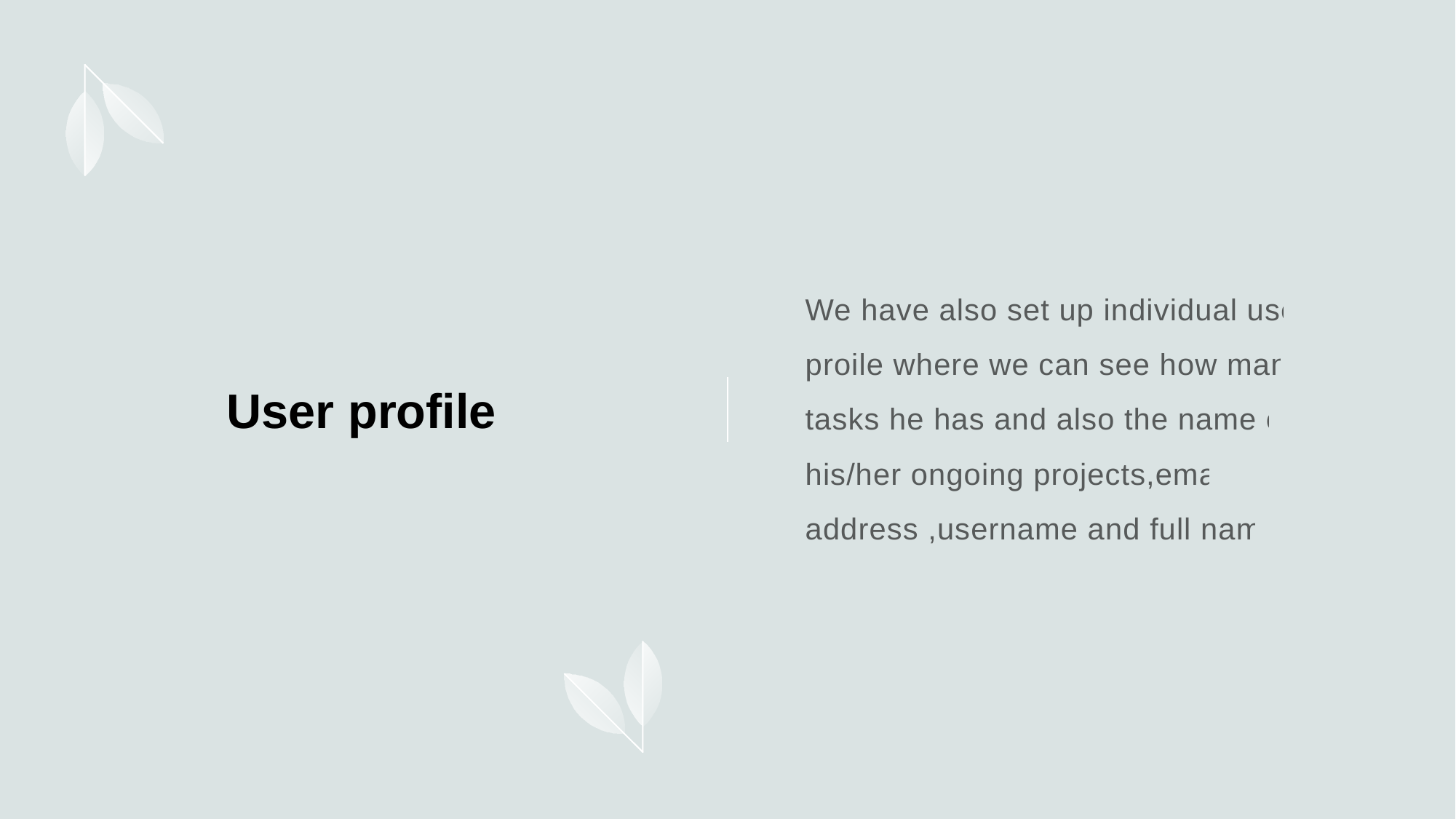

We have also set up individual user proile where we can see how many tasks he has and also the name of his/her ongoing projects,email address ,username and full name
# User profile